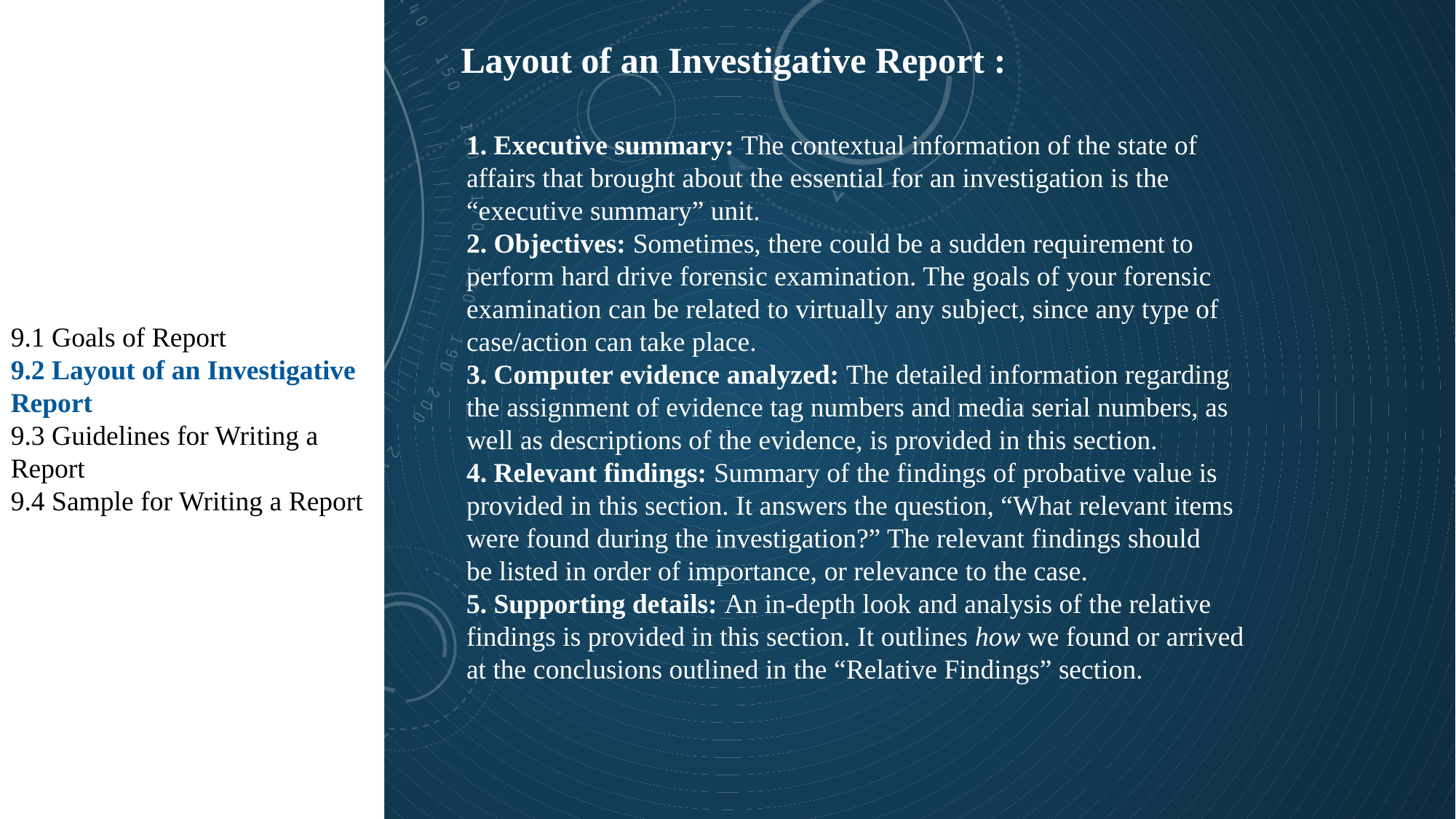

9.1 Goals of Report
9.2 Layout of an Investigative Report
9.3 Guidelines for Writing a Report
9.4 Sample for Writing a Report
Layout of an Investigative Report :
1. Executive summary: The contextual information of the state of affairs that brought about the essential for an investigation is the “executive summary” unit.
2. Objectives: Sometimes, there could be a sudden requirement to perform hard drive forensic examination. The goals of your forensic examination can be related to virtually any subject, since any type of case/action can take place.
3. Computer evidence analyzed: The detailed information regarding the assignment of evidence tag numbers and media serial numbers, as well as descriptions of the evidence, is provided in this section.
4. Relevant findings: Summary of the findings of probative value is provided in this section. It answers the question, “What relevant items were found during the investigation?” The relevant findings should
be listed in order of importance, or relevance to the case.
5. Supporting details: An in-depth look and analysis of the relative findings is provided in this section. It outlines how we found or arrived at the conclusions outlined in the “Relative Findings” section.